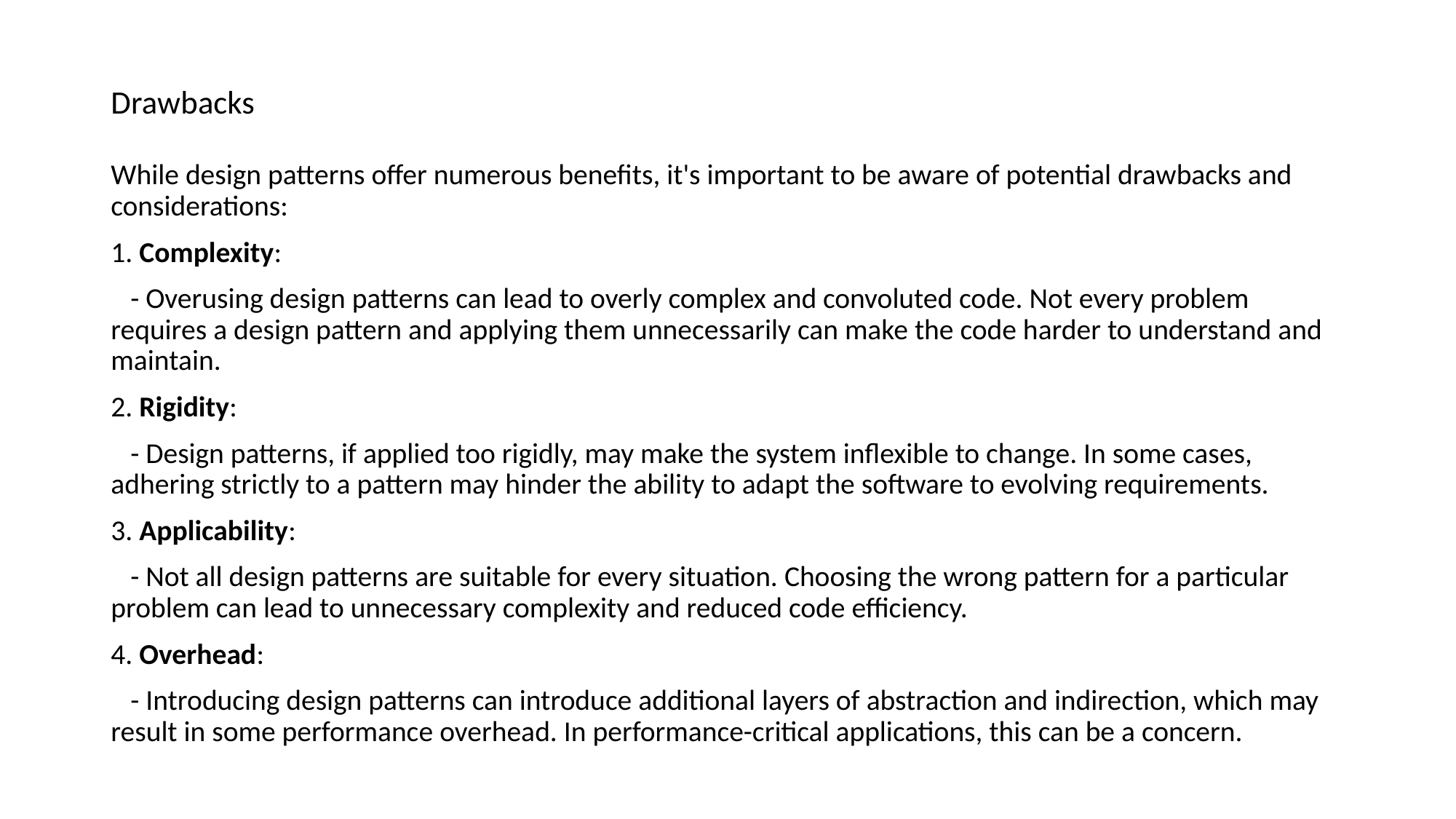

# Drawbacks

While design patterns offer numerous benefits, it's important to be aware of potential drawbacks and considerations:
1. Complexity:
   - Overusing design patterns can lead to overly complex and convoluted code. Not every problem requires a design pattern and applying them unnecessarily can make the code harder to understand and maintain.
2. Rigidity:
   - Design patterns, if applied too rigidly, may make the system inflexible to change. In some cases, adhering strictly to a pattern may hinder the ability to adapt the software to evolving requirements.
3. Applicability:
   - Not all design patterns are suitable for every situation. Choosing the wrong pattern for a particular problem can lead to unnecessary complexity and reduced code efficiency.
4. Overhead:
   - Introducing design patterns can introduce additional layers of abstraction and indirection, which may result in some performance overhead. In performance-critical applications, this can be a concern.